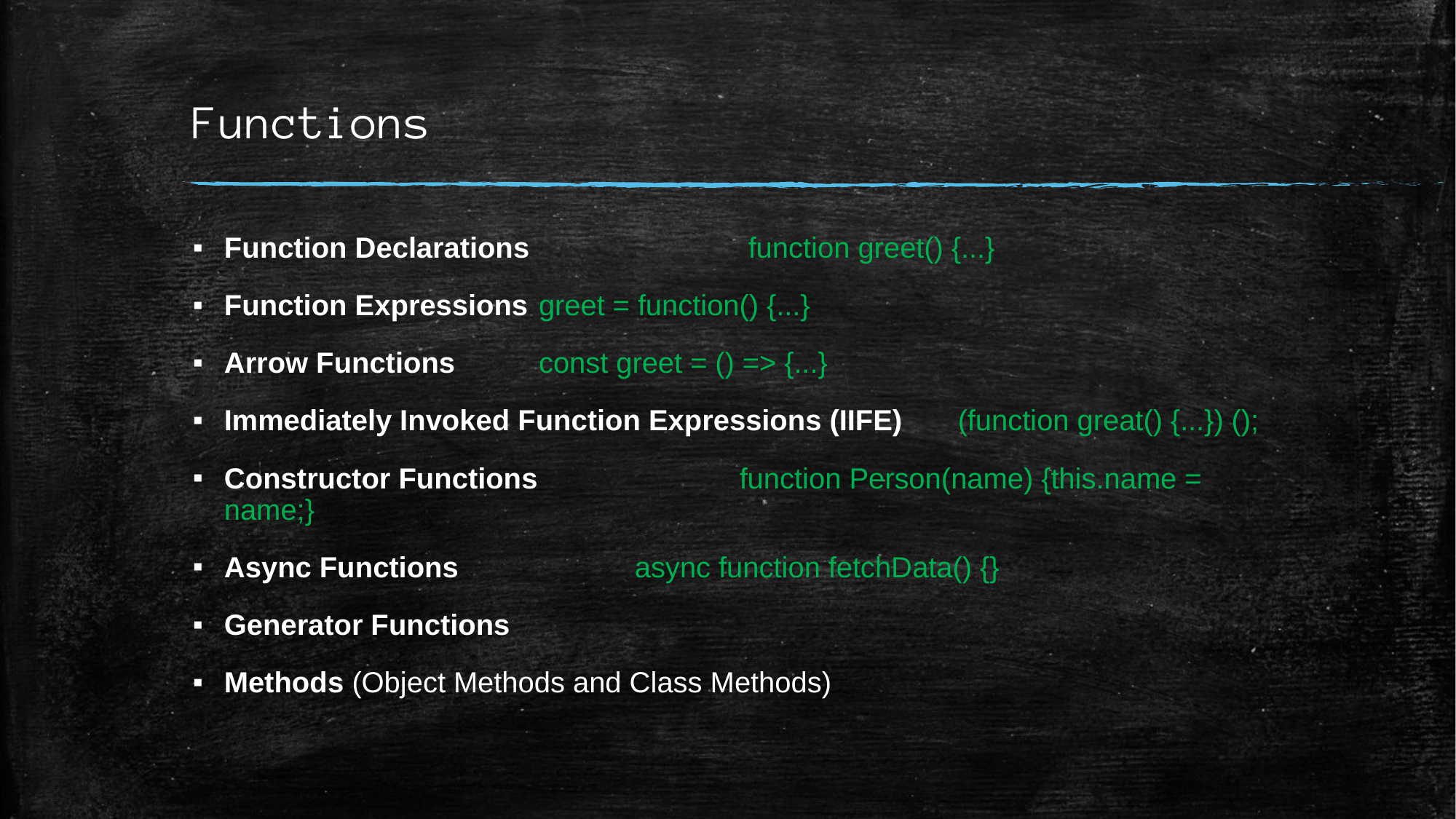

# Functions
Function Declarations                 				function greet() {...}
Function Expressions					greet = function() {...}
Arrow Functions 					const greet = () => {...}
Immediately Invoked Function Expressions (IIFE) 	(function great() {...}) ();
Constructor Functions 	            function Person(name) {this.name = name;}
Async Functions  		            async function fetchData() {}
Generator Functions
Methods (Object Methods and Class Methods)